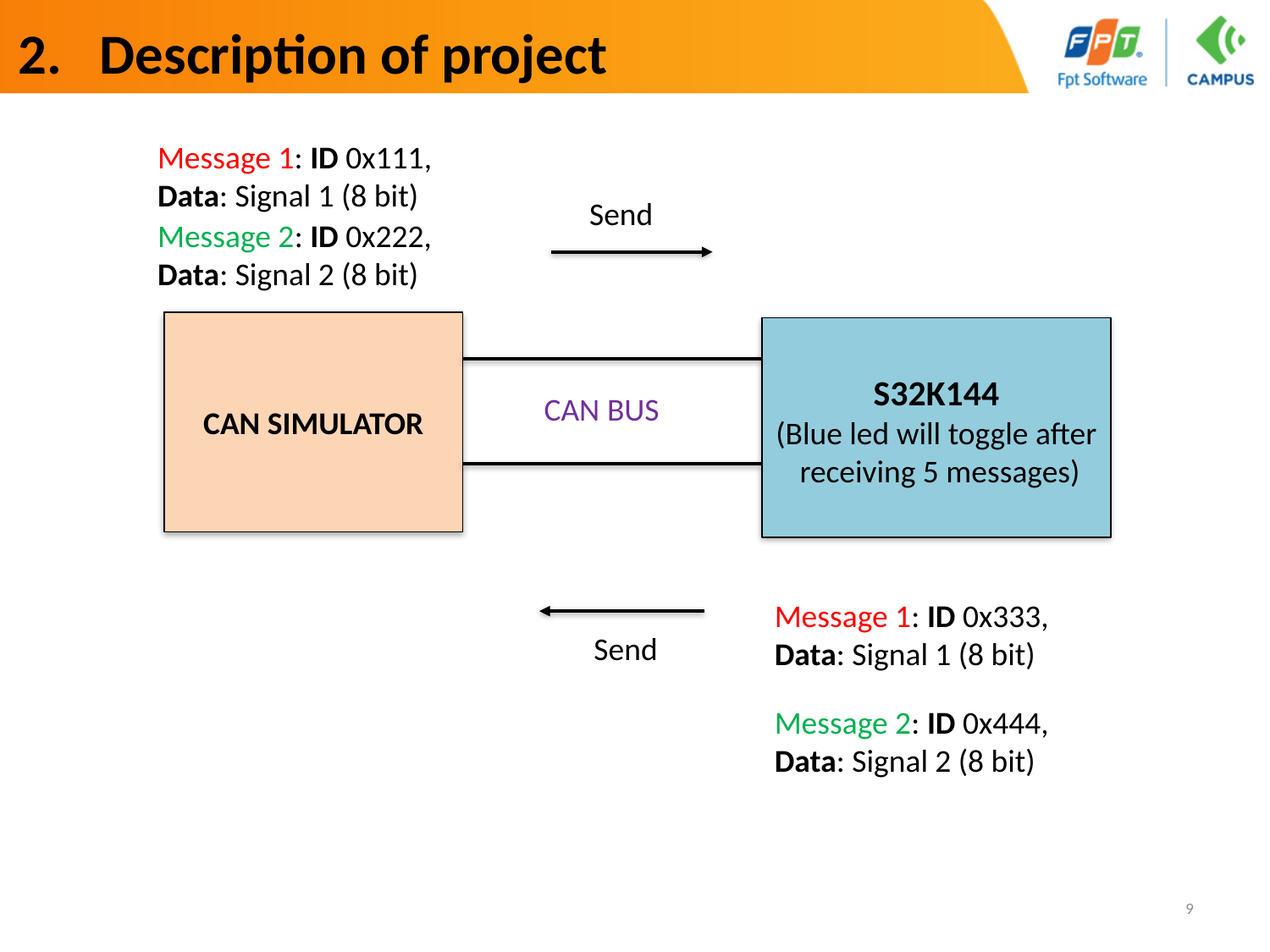

# 2.   Description of project
Message 1: ID 0x111, Data: Signal 1 (8 bit)
Send
Message 2: ID 0x222, Data: Signal 2 (8 bit)
CAN SIMULATOR

S32K144
(Blue led will toggle after  receiving 5 messages)

CAN BUS
Message 1: ID 0x333, Data: Signal 1 (8 bit)
Send
Message 2: ID 0x444, Data: Signal 2 (8 bit)
9